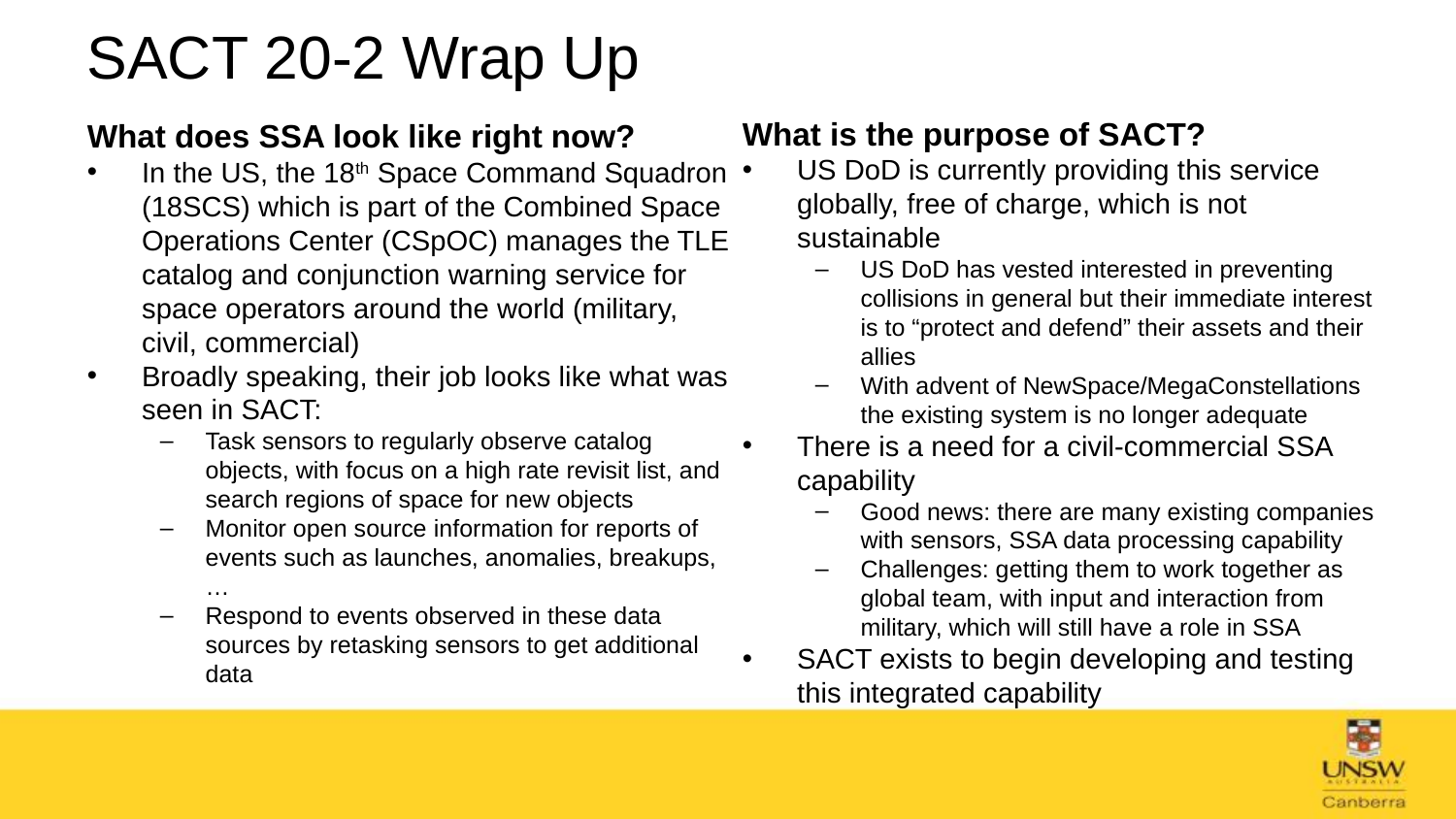

# SACT 20-2 Wrap Up
What is the purpose of SACT?
US DoD is currently providing this service globally, free of charge, which is not sustainable
US DoD has vested interested in preventing collisions in general but their immediate interest is to “protect and defend” their assets and their allies
With advent of NewSpace/MegaConstellations the existing system is no longer adequate
There is a need for a civil-commercial SSA capability
Good news: there are many existing companies with sensors, SSA data processing capability
Challenges: getting them to work together as global team, with input and interaction from military, which will still have a role in SSA
SACT exists to begin developing and testing this integrated capability
What does SSA look like right now?
In the US, the 18th Space Command Squadron (18SCS) which is part of the Combined Space Operations Center (CSpOC) manages the TLE catalog and conjunction warning service for space operators around the world (military, civil, commercial)
Broadly speaking, their job looks like what was seen in SACT:
Task sensors to regularly observe catalog objects, with focus on a high rate revisit list, and search regions of space for new objects
Monitor open source information for reports of events such as launches, anomalies, breakups, …
Respond to events observed in these data sources by retasking sensors to get additional data